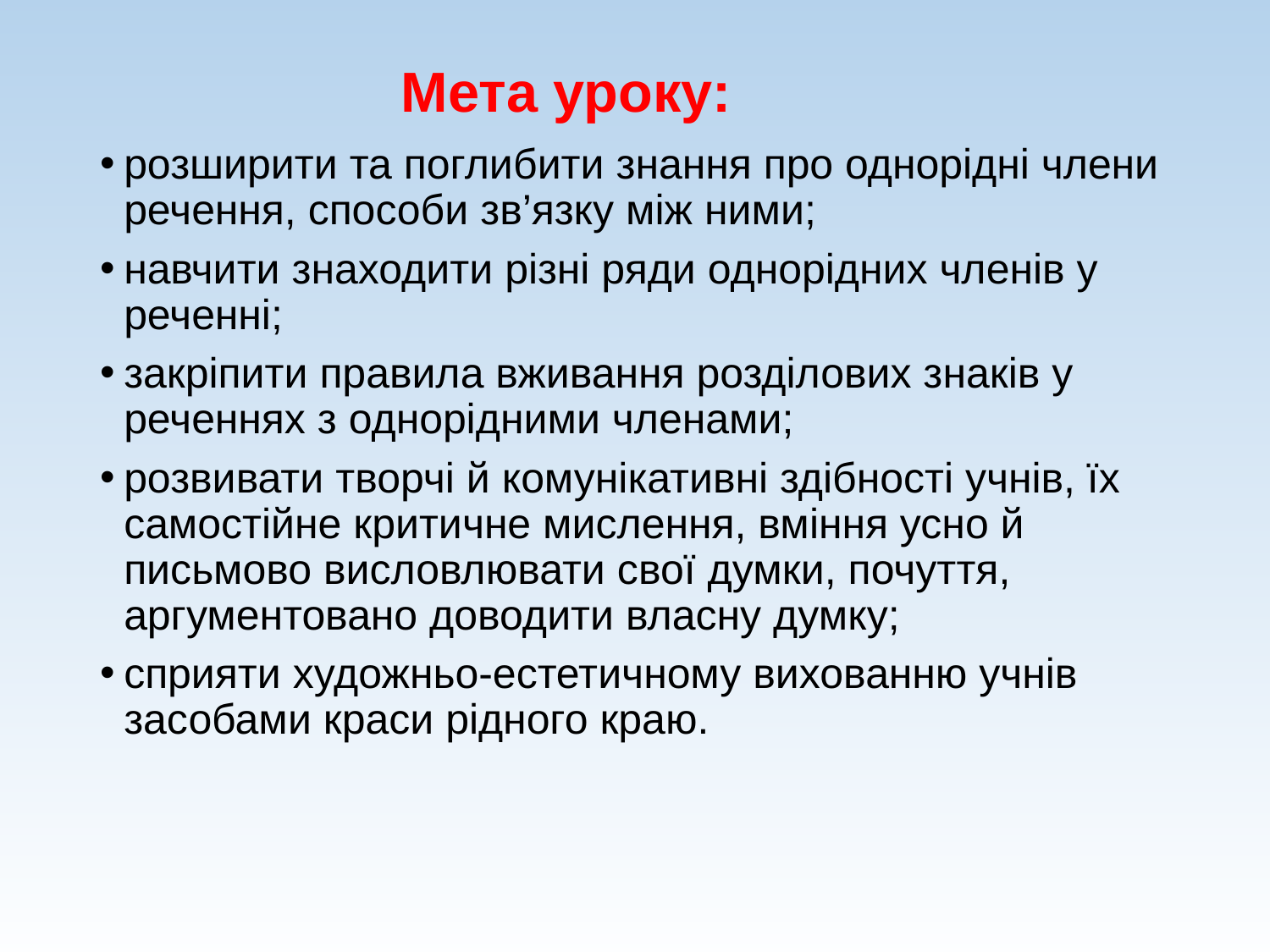

# Мета уроку:
розширити та поглибити знання про однорідні члени речення, способи зв’язку між ними;
навчити знаходити різні ряди однорідних членів у реченні;
закріпити правила вживання розділових знаків у реченнях з однорідними членами;
розвивати творчі й комунікативні здібності учнів, їх самостійне критичне мислення, вміння усно й письмово висловлювати свої думки, почуття, аргументовано доводити власну думку;
сприяти художньо-естетичному вихованню учнів засобами краси рідного краю.